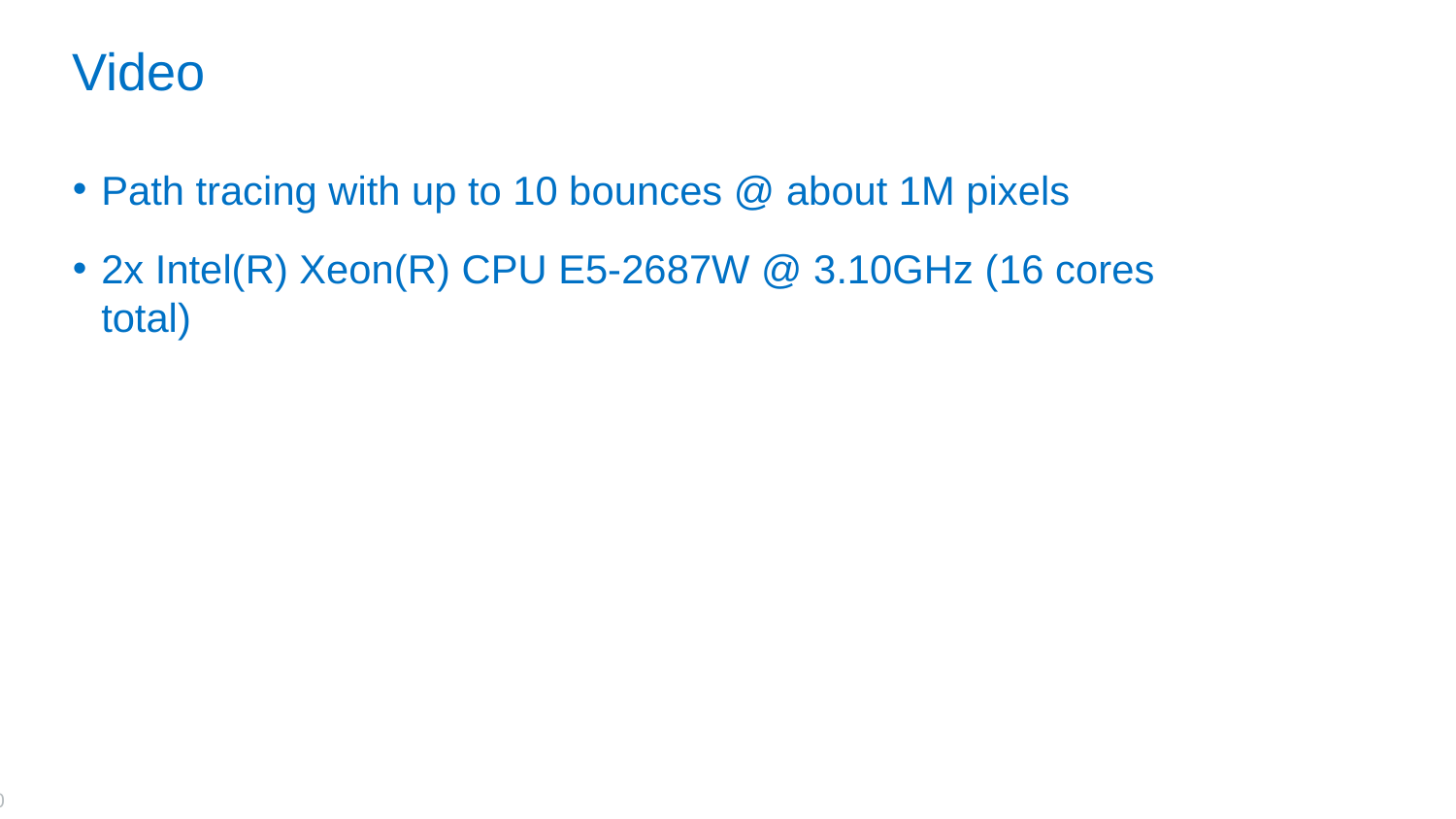

# Video
Path tracing with up to 10 bounces @ about 1M pixels
2x Intel(R) Xeon(R) CPU E5-2687W @ 3.10GHz (16 cores total)